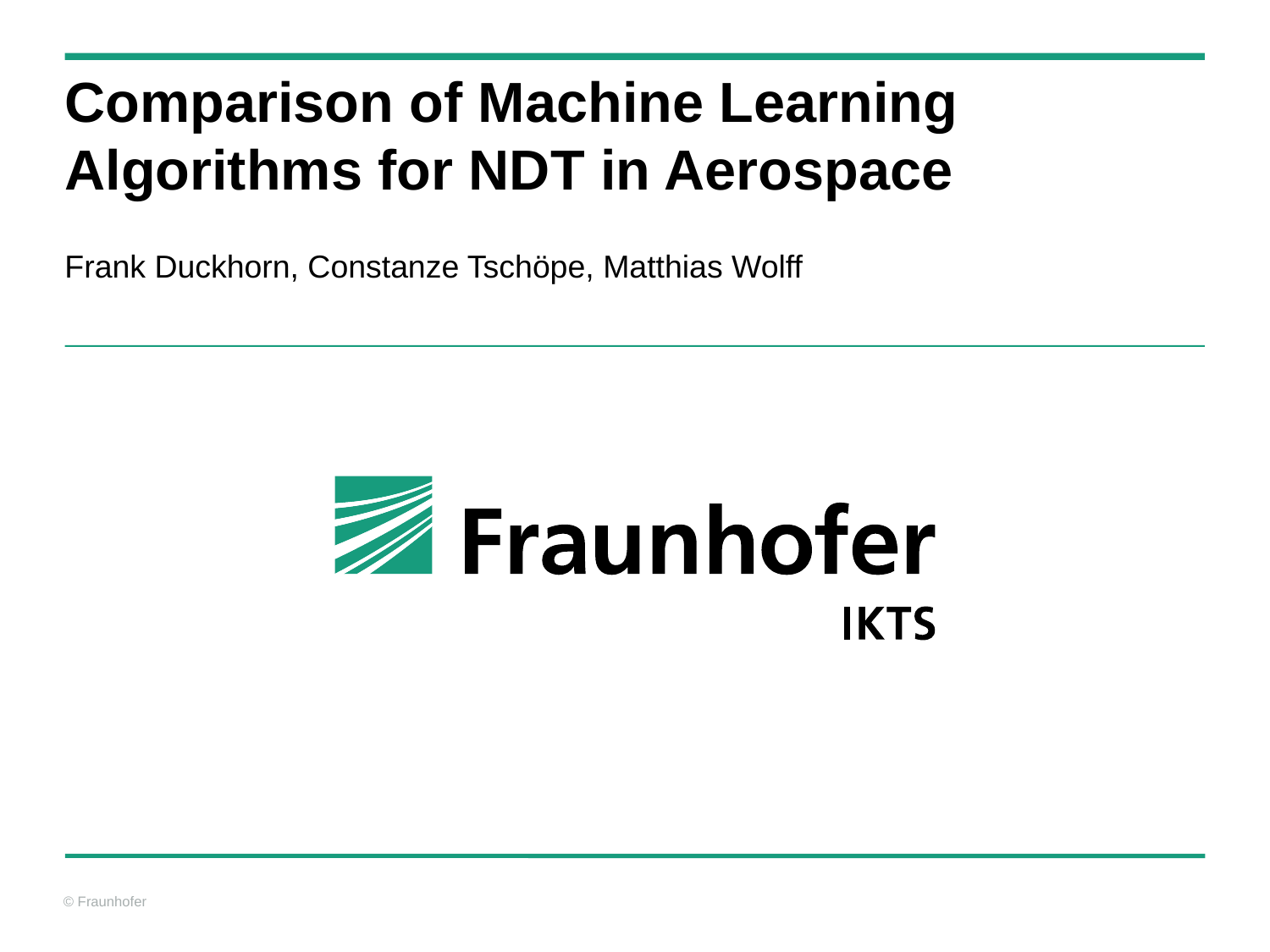

# Comparison of Machine Learning Algorithms for NDT in Aerospace
Frank Duckhorn, Constanze Tschöpe, Matthias Wolff